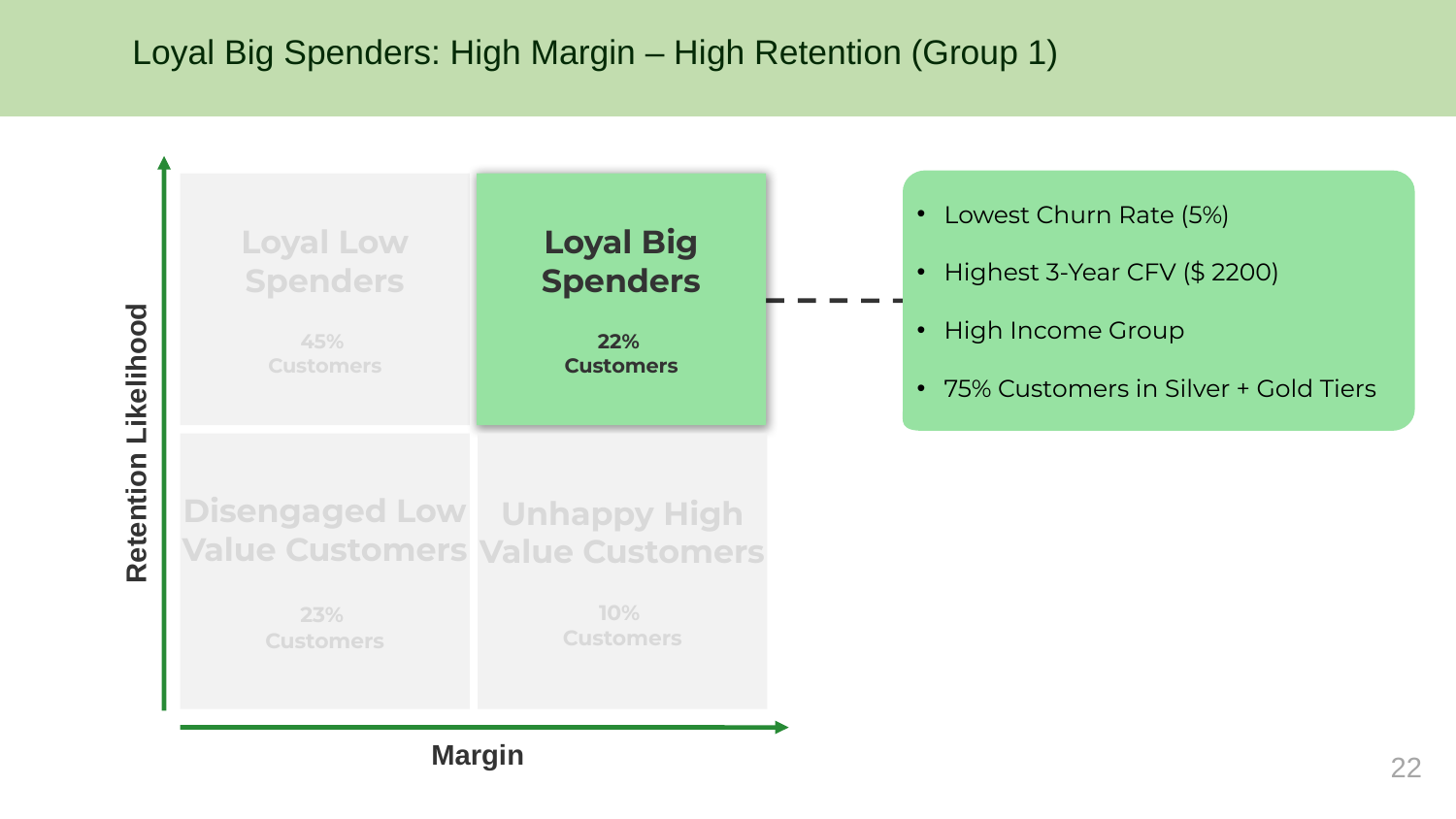

Loyal Big Spenders: High Margin – High Retention (Group 1)

Retention Likelihood

Margin
Lowest Churn Rate (5%)

Highest 3-Year CFV ($ 2200)

High Income Group

75% Customers in Silver + Gold Tiers
Loyal Low Spenders

45%
Customers
Loyal Big Spenders

22%
Customers
Unhappy High Value Customers

10%
Customers
Disengaged Low Value Customers

23%
Customers
22